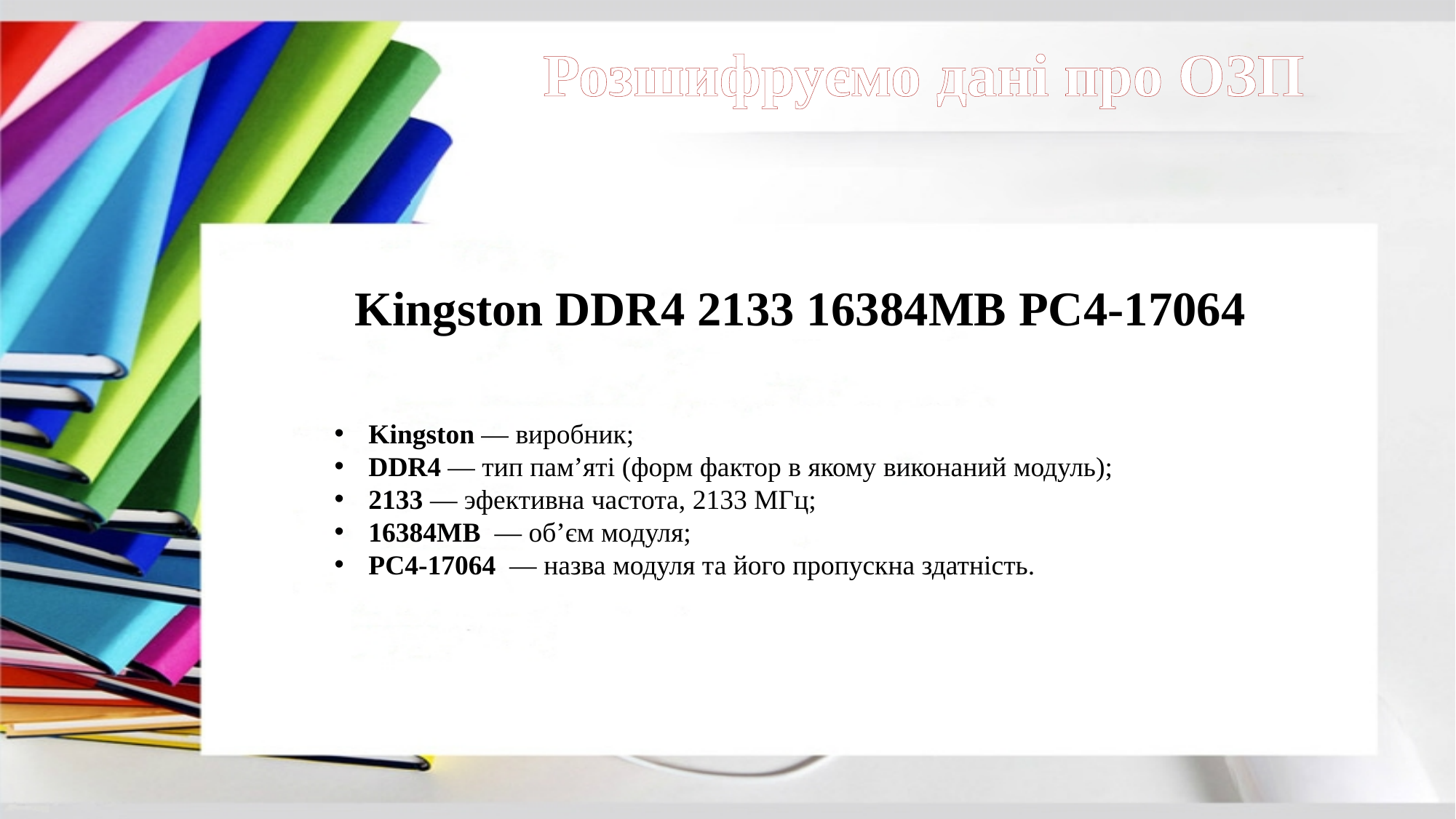

Розшифруємо дані про ОЗП
Kingston DDR4 2133 16384MB PC4-17064
Kingston — виробник;
DDR4 — тип пам’яті (форм фактор в якому виконаний модуль);
2133 — эфективна частота, 2133 МГц;
16384MB  — об’єм модуля;
PC4-17064  — назва модуля та його пропускна здатність.